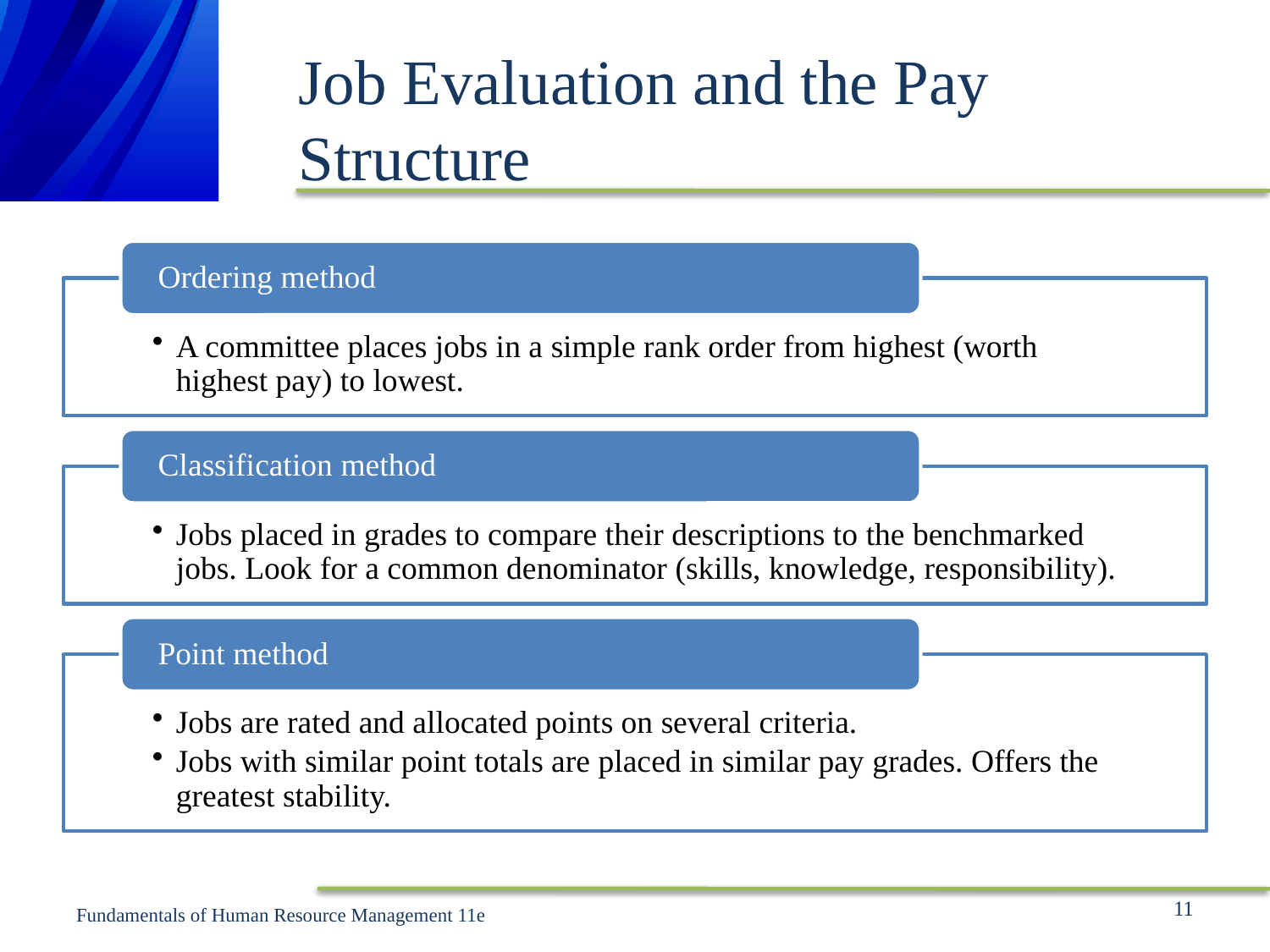

# Job Evaluation and the Pay Structure
A committee places jobs in a simple rank order from highest (worth highest pay) to lowest.
Ordering method
Jobs placed in grades to compare their descriptions to the benchmarked jobs. Look for a common denominator (skills, knowledge, responsibility).
Classification method
Jobs are rated and allocated points on several criteria.
Jobs with similar point totals are placed in similar pay grades. Offers the greatest stability.
Point method
11
Fundamentals of Human Resource Management 11e